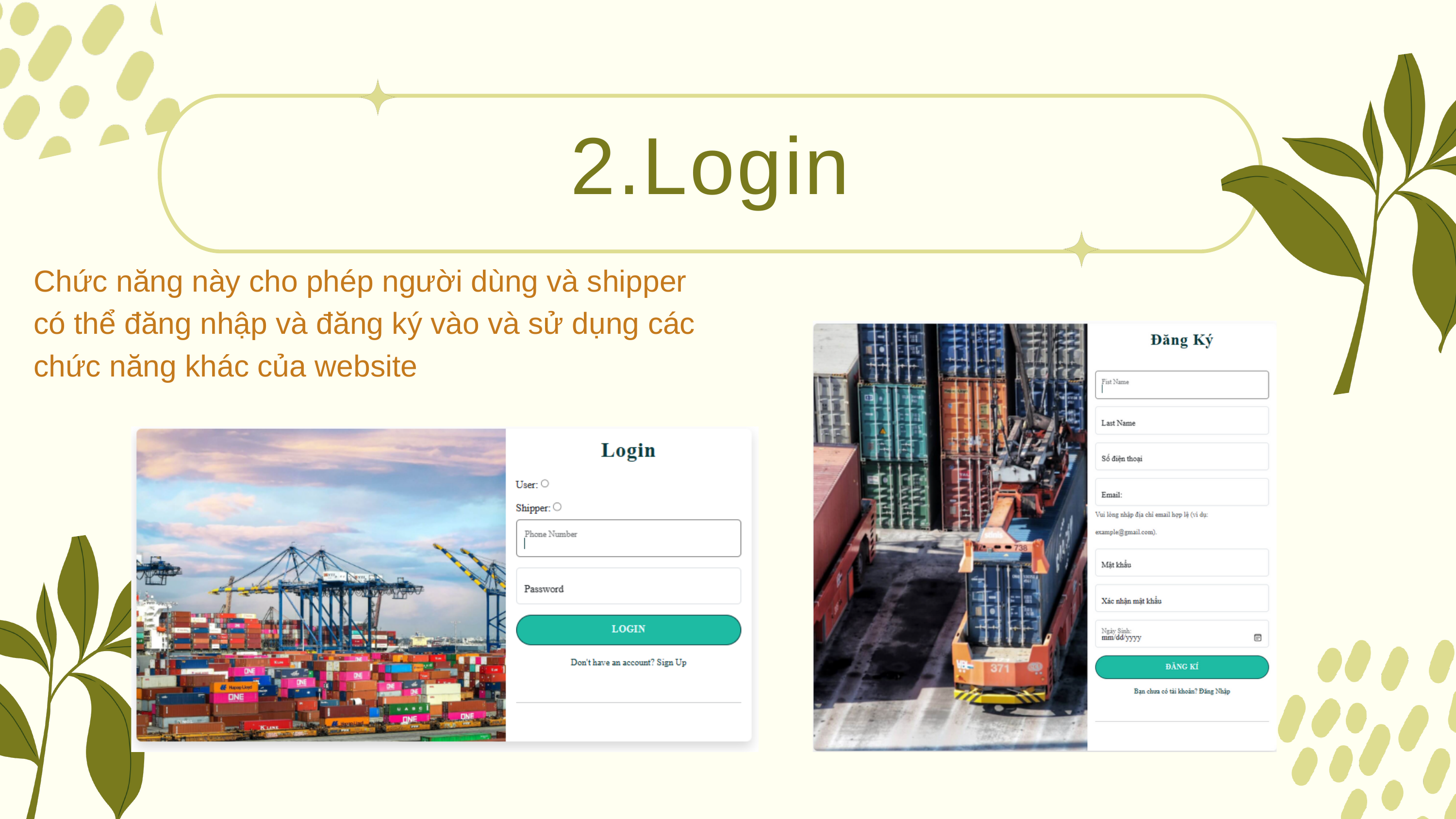

2.Login

Chức năng này cho phép người dùng và shipper có thể đăng nhập và đăng ký vào và sử dụng các chức năng khác của website